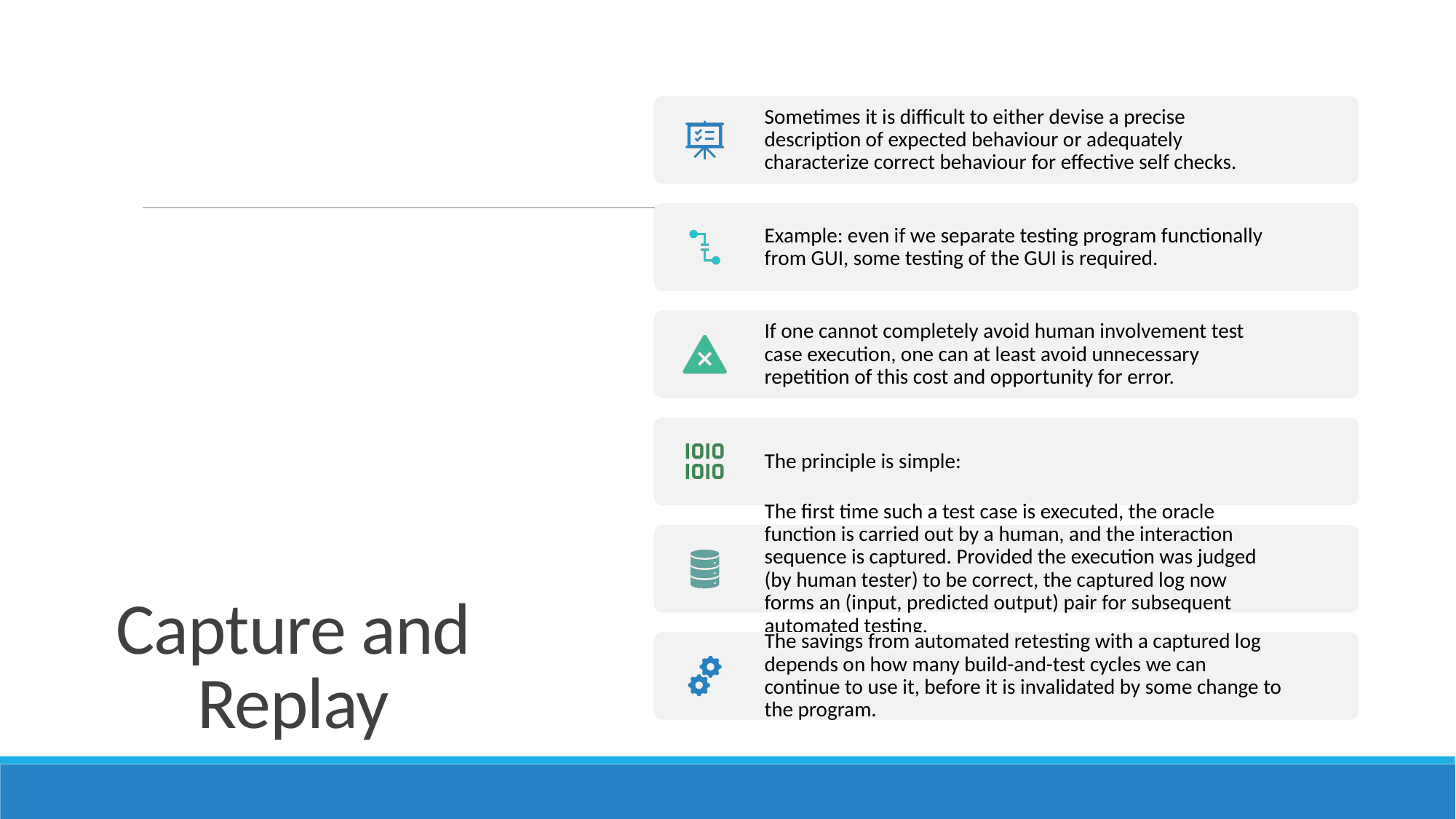

# Capture and Replay
Sometimes it is difficult to either devise a precise description of expected behaviour or adequately characterize correct behaviour for effective self checks.
Example: even if we separate testing program functionally from GUI, some testing of the GUI is required.
If one cannot completely avoid human involvement test case execution, one can at least avoid unnecessary repetition of this cost and opportunity for error.
The principle is simple:
The first time such a test case is executed, the oracle function is carried out by a human, and the interaction sequence is captured. Provided the execution was judged (by human tester) to be correct, the captured log now forms an (input, predicted output) pair for subsequent automated testing.
The savings from automated retesting with a captured log depends on how many build-and-test cycles we can continue to use it, before it is invalidated by some change to the program.